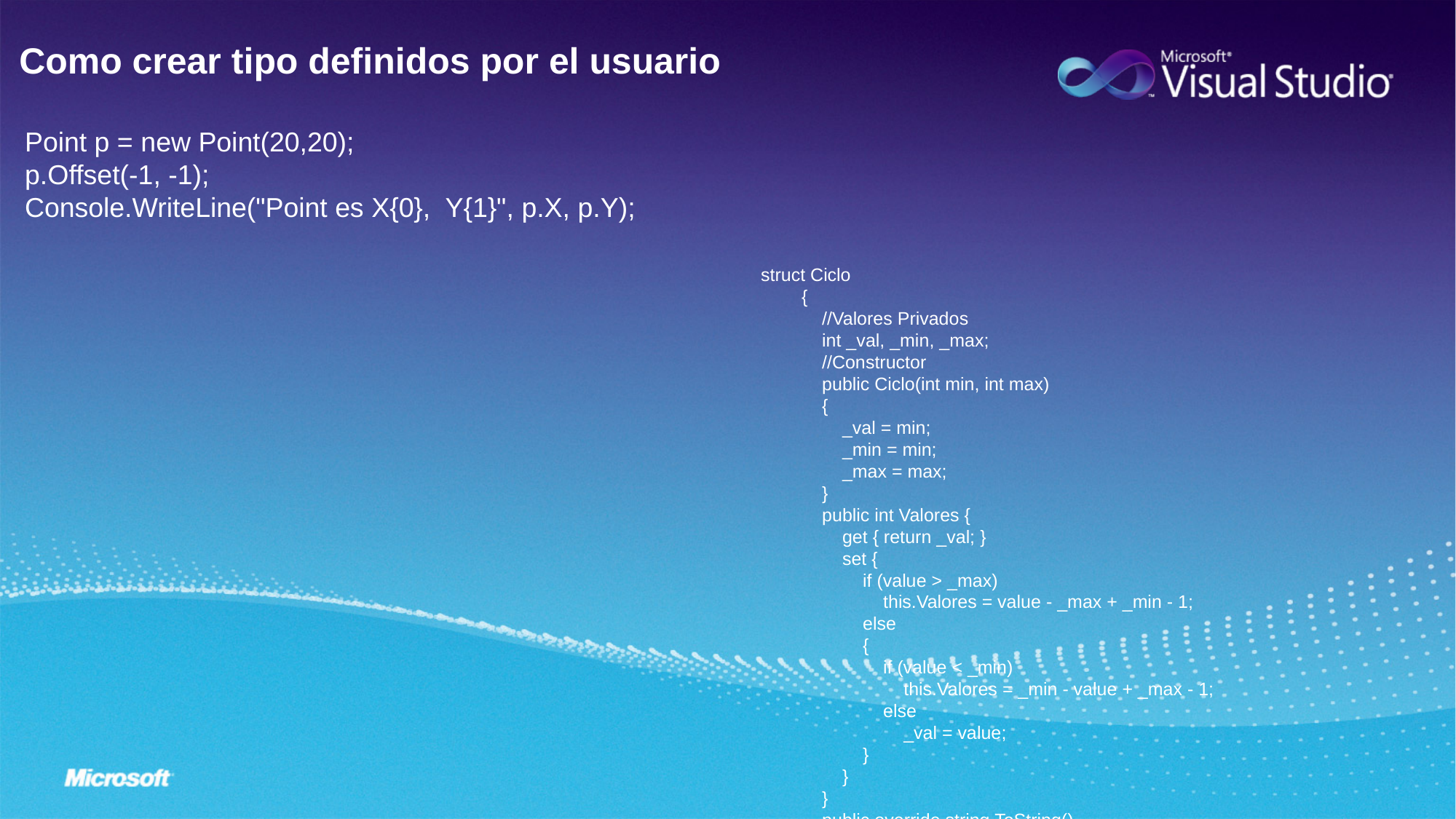

Como crear tipo definidos por el usuario
Point p = new Point(20,20);
p.Offset(-1, -1);
Console.WriteLine("Point es X{0},  Y{1}", p.X, p.Y);
struct Ciclo
        {
            //Valores Privados
            int _val, _min, _max;
            //Constructor
            public Ciclo(int min, int max)
            {
                _val = min;
                _min = min;
                _max = max;
            }
            public int Valores {
                get { return _val; }
                set {
                    if (value > _max)
                        this.Valores = value - _max + _min - 1;
                    else
                    {
                        if (value < _min)
                            this.Valores = _min - value + _max - 1;
                        else
                            _val = value;
                    }
                }
            }
            public override string ToString()
            {
                return Valores.ToString();
            }
            public int ToInteger()
            {
                return Valores;
            }
            public static Ciclo operator +(Ciclo arg1, int arg2)
            {
                arg1.Valores += arg2;
                return arg1;
            }
            public static Ciclo operator -(Ciclo arg1,int arg2)
            {
                arg1.Valores -= arg2;
                return arg1;
            }
        }